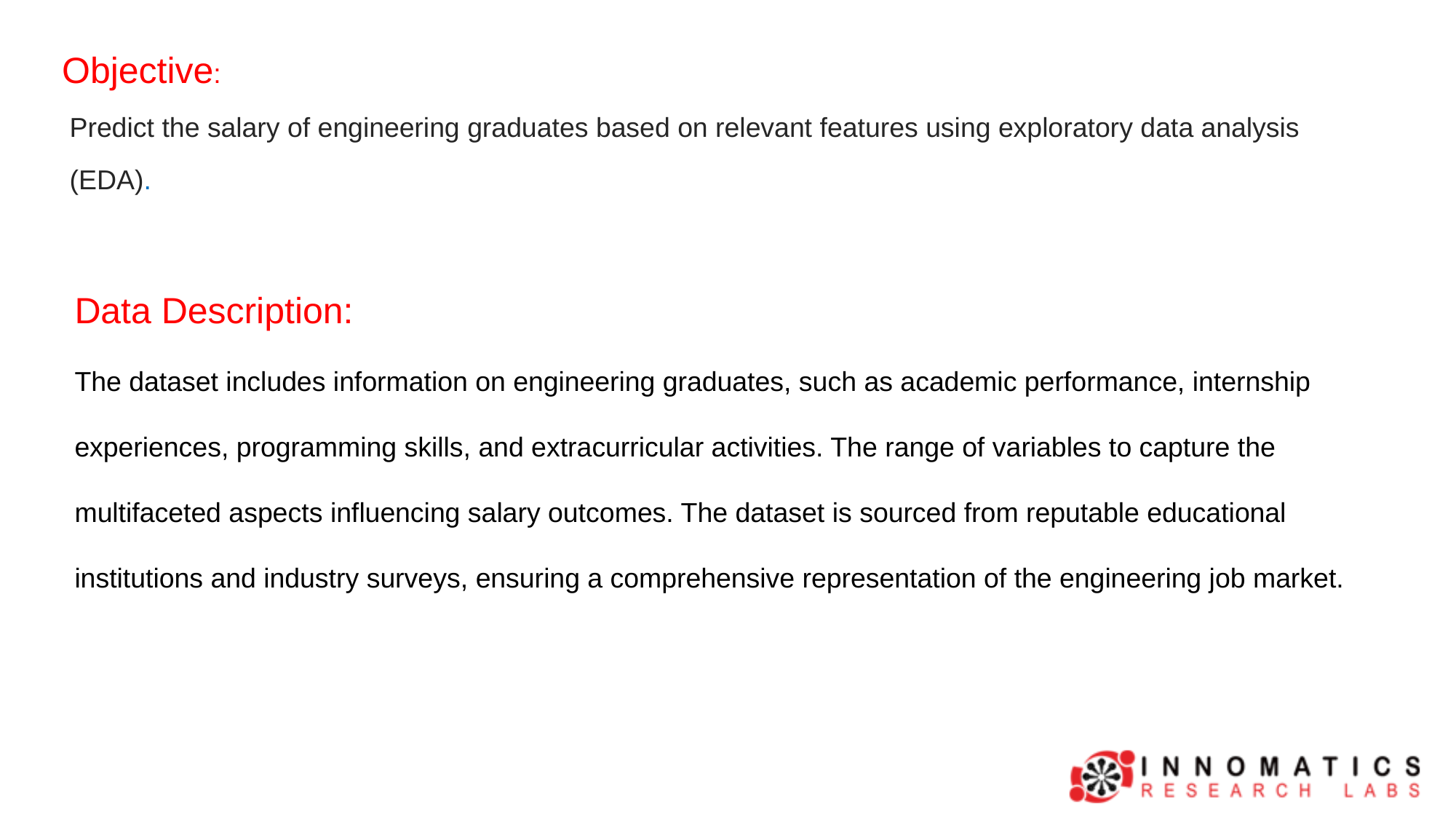

Objective:

 Predict the salary of engineering graduates based on relevant features using exploratory data analysis

 (EDA).

Data Description:

The dataset includes information on engineering graduates, such as academic performance, internship

experiences, programming skills, and extracurricular activities. The range of variables to capture the

multifaceted aspects influencing salary outcomes. The dataset is sourced from reputable educational

institutions and industry surveys, ensuring a comprehensive representation of the engineering job market.